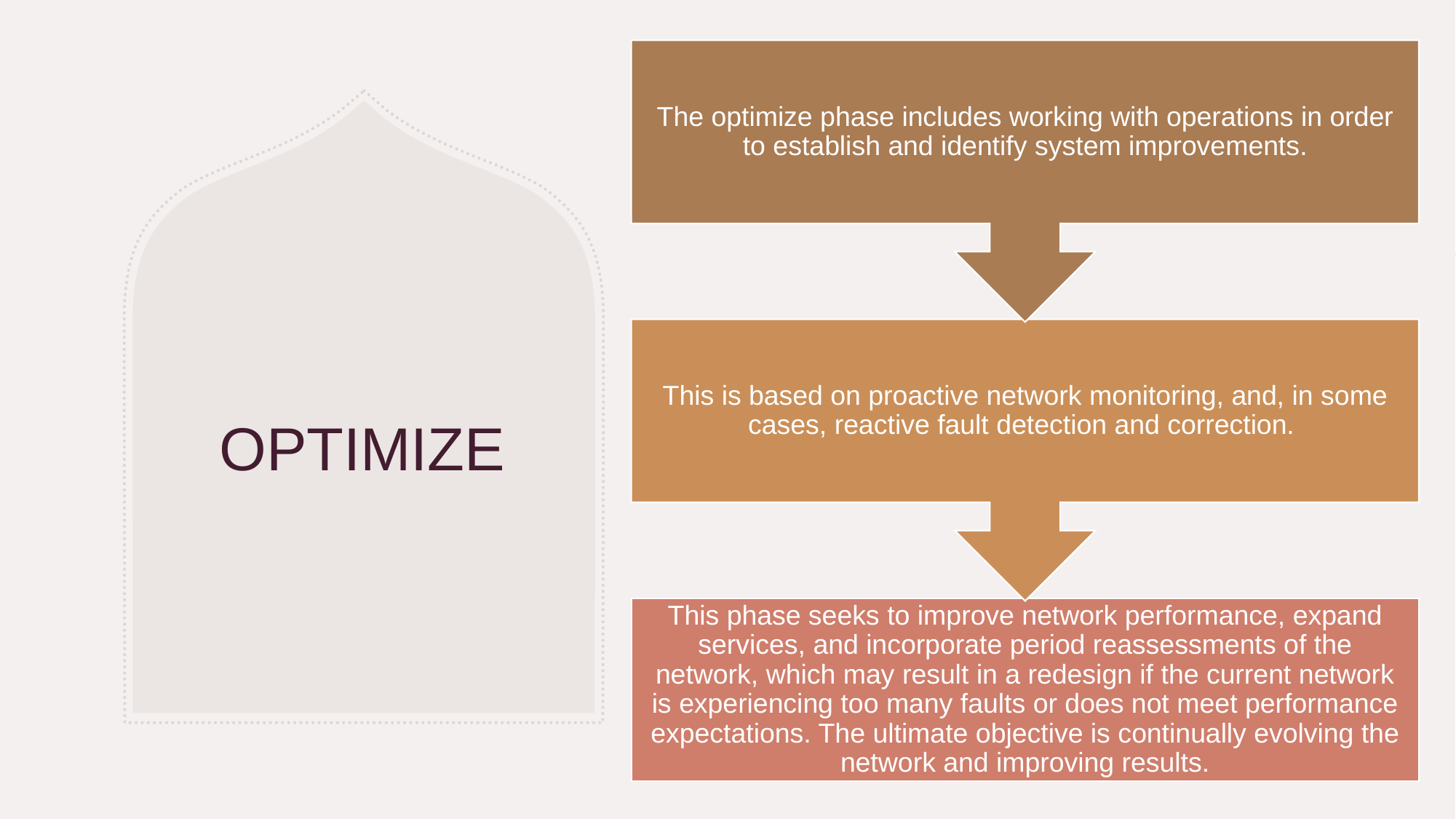

This phase seeks to improve network performance, expand services, and incorporate period reassessments of the network, which may result in a redesign if the current network is experiencing too many faults or does not meet performance expectations. The ultimate objective is continually evolving the network and improving results.
This is based on proactive network monitoring, and, in some cases, reactive fault detection and correction.
The optimize phase includes working with operations in order to establish and identify system improvements.

# OPTIMIZE